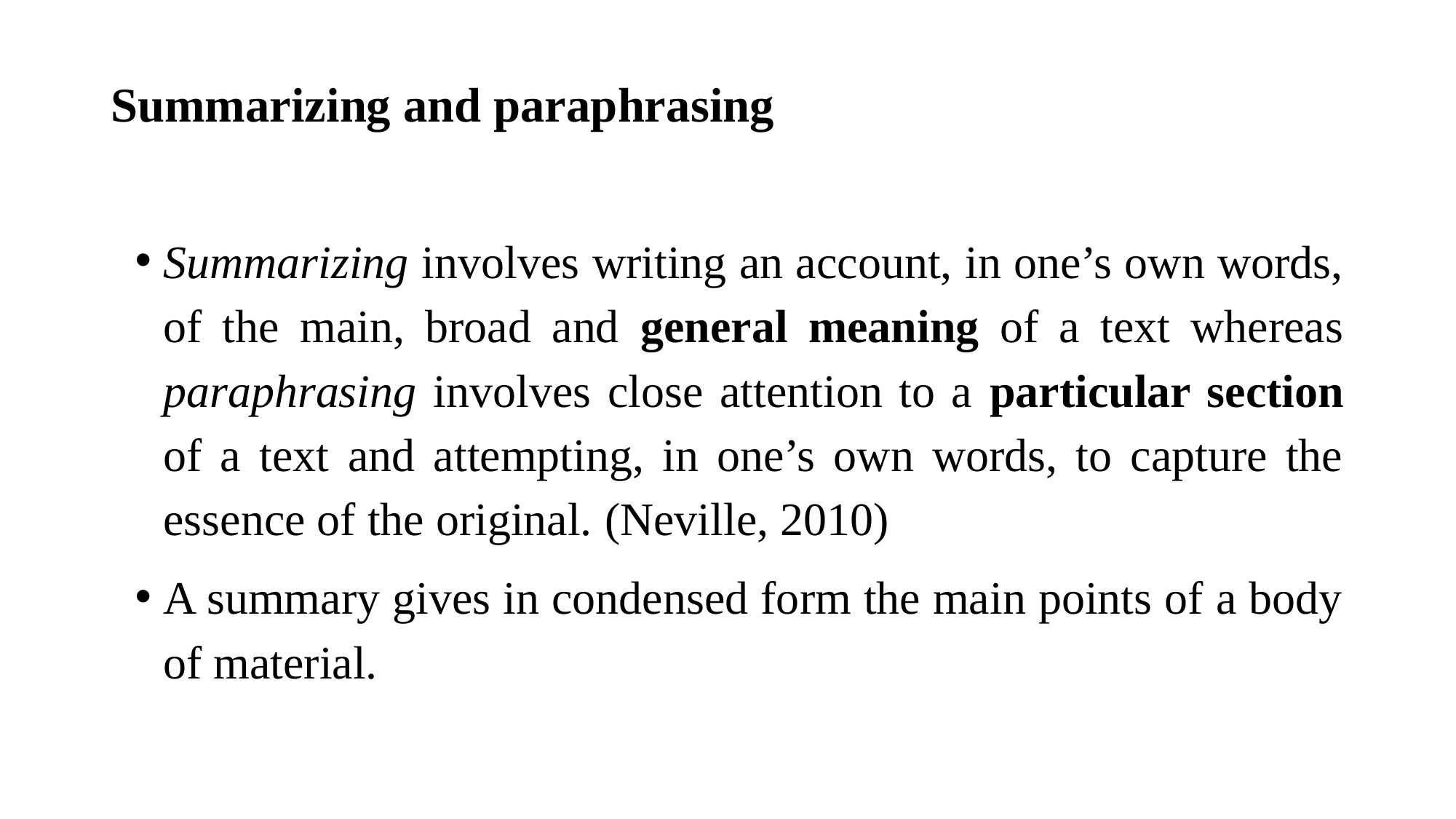

# Summarizing and paraphrasing
Summarizing involves writing an account, in one’s own words, of the main, broad and general meaning of a text whereas paraphrasing involves close attention to a particular section of a text and attempting, in one’s own words, to capture the essence of the original. (Neville, 2010)
A summary gives in condensed form the main points of a body of material.